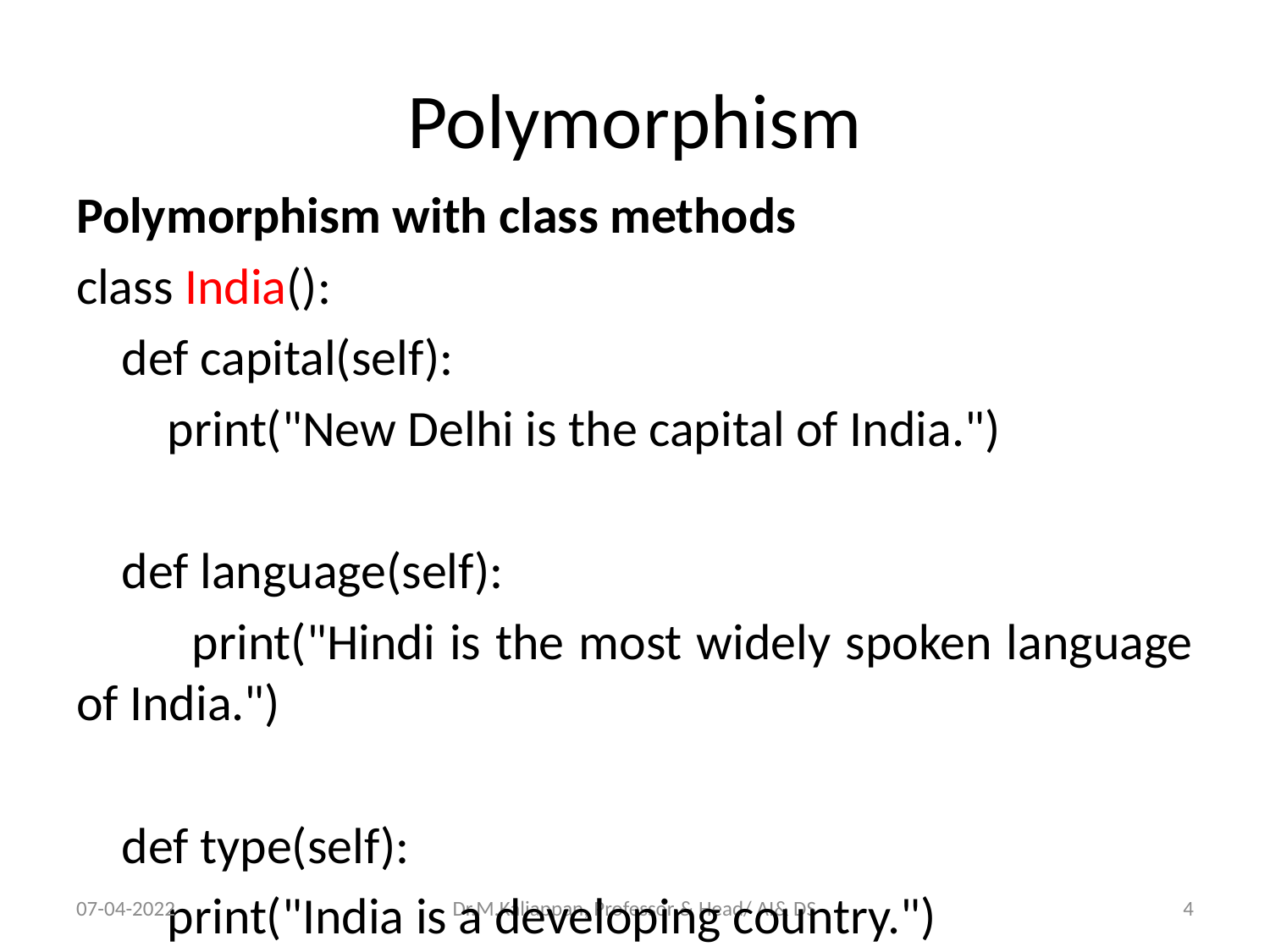

# Polymorphism
Polymorphism with class methods
class India():
    def capital(self):
        print("New Delhi is the capital of India.")

    def language(self):
        print("Hindi is the most widely spoken language of India.")

    def type(self):
        print("India is a developing country.")
07-04-2022
Dr.M.Kaliappan, Professor & Head/ AI& DS
4